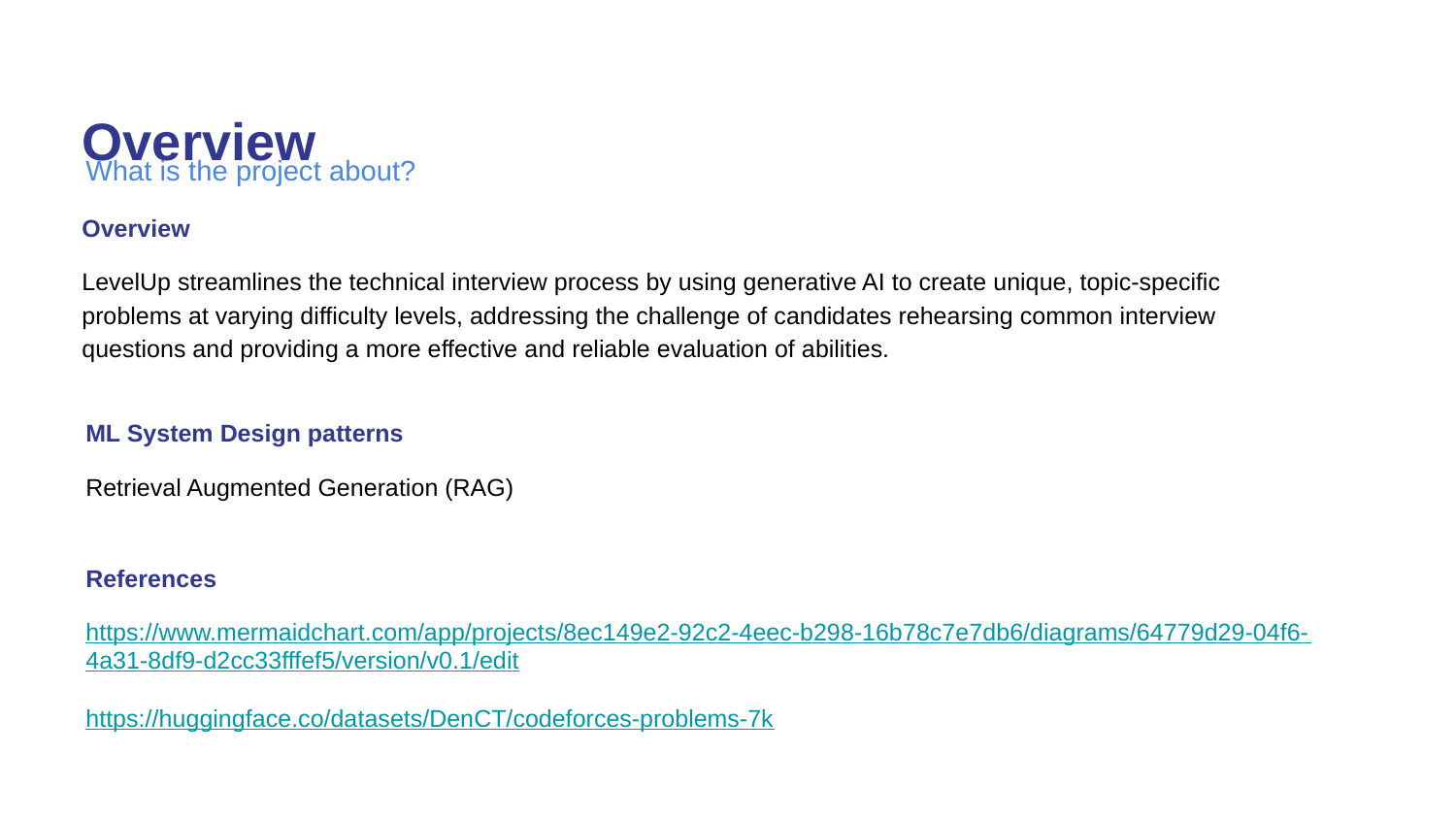

Overview
What is the project about?
Overview
LevelUp streamlines the technical interview process by using generative AI to create unique, topic-specific problems at varying difficulty levels, addressing the challenge of candidates rehearsing common interview questions and providing a more effective and reliable evaluation of abilities.

ML System Design patterns
Retrieval Augmented Generation (RAG)

References
https://www.mermaidchart.com/app/projects/8ec149e2-92c2-4eec-b298-16b78c7e7db6/diagrams/64779d29-04f6-4a31-8df9-d2cc33fffef5/version/v0.1/edit
https://huggingface.co/datasets/DenCT/codeforces-problems-7k